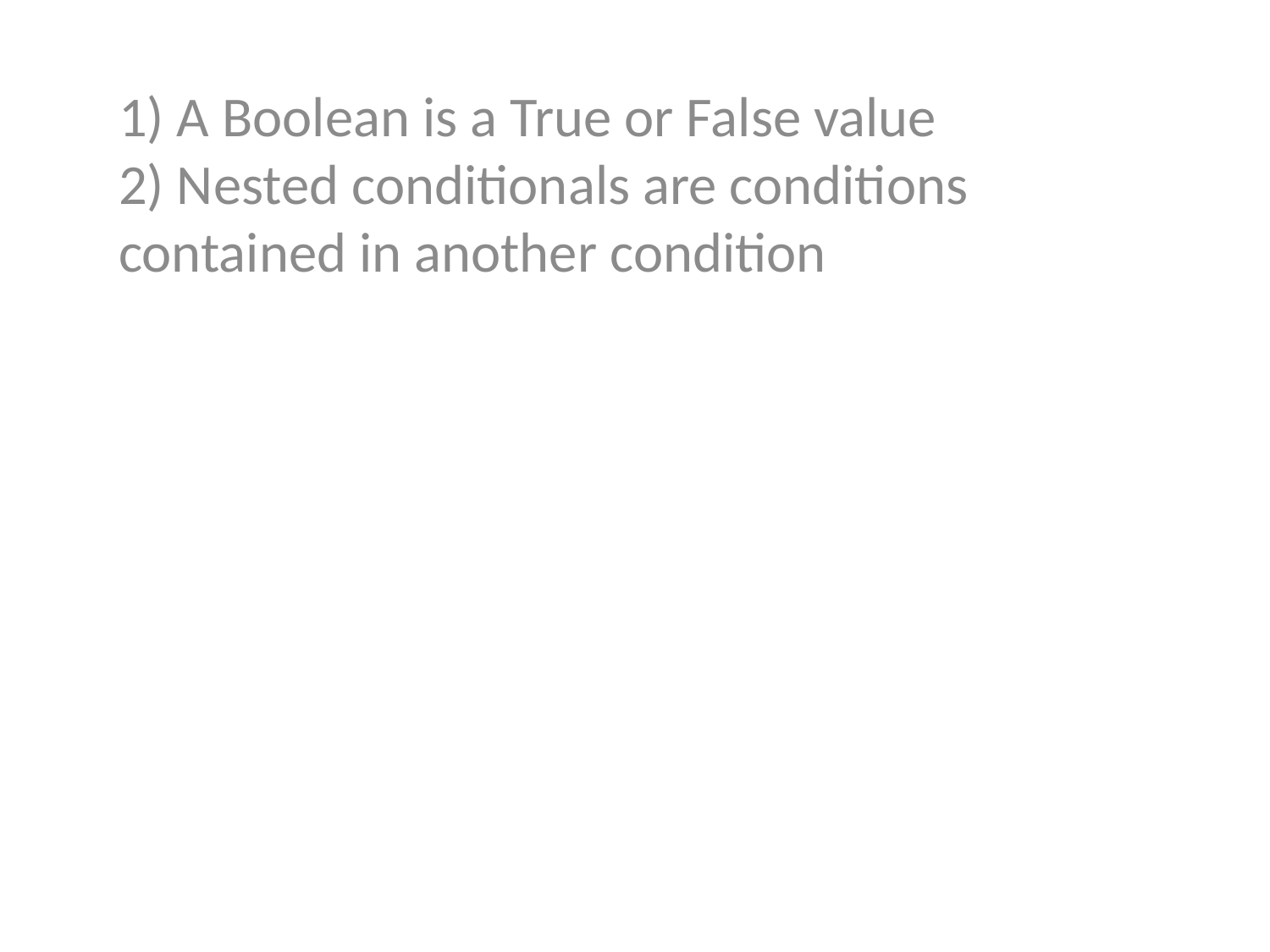

1) A Boolean is a True or False value
2) Nested conditionals are conditions contained in another condition